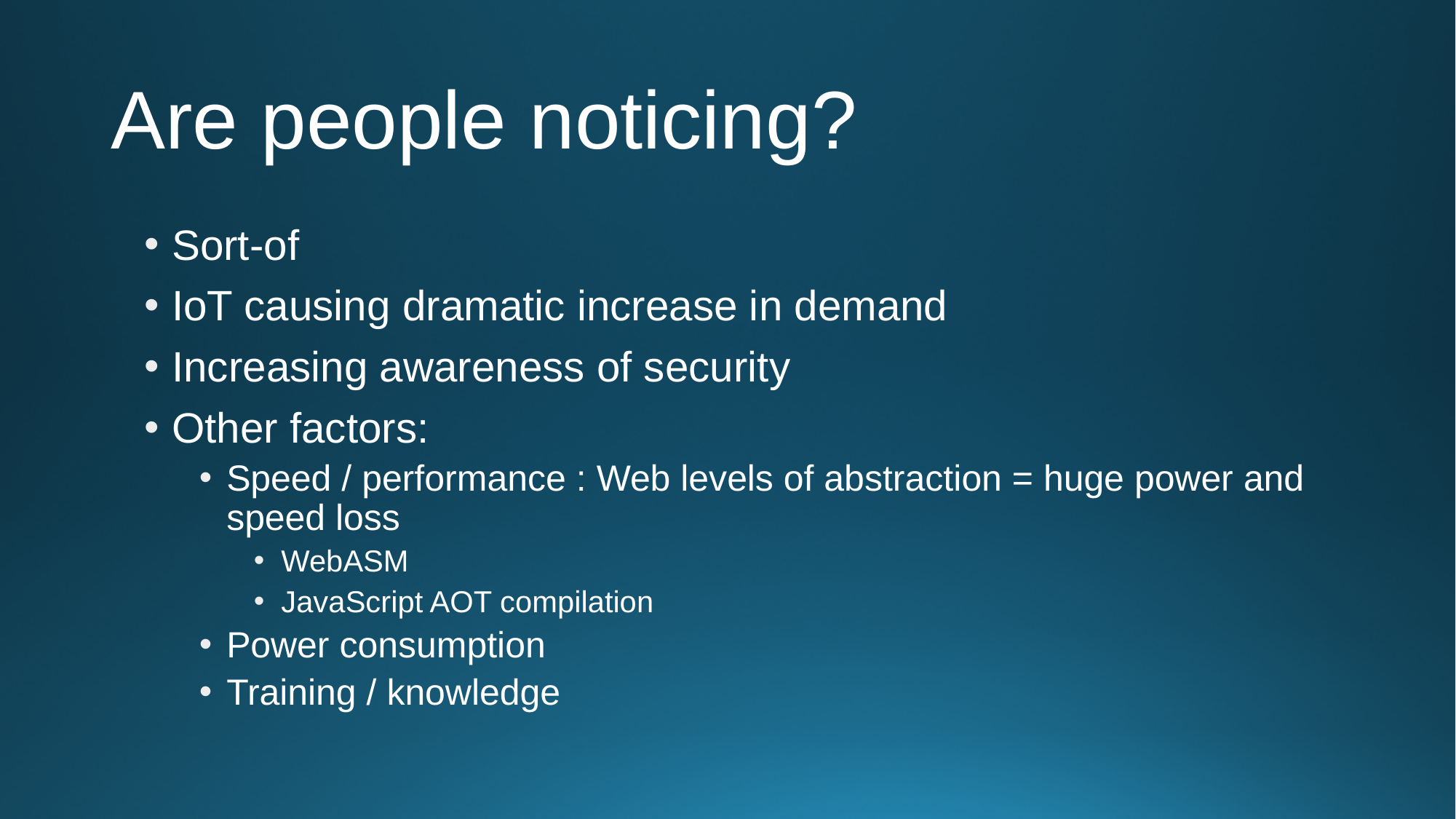

# Are people noticing?
Sort-of
IoT causing dramatic increase in demand
Increasing awareness of security
Other factors:
Speed / performance : Web levels of abstraction = huge power and speed loss
WebASM
JavaScript AOT compilation
Power consumption
Training / knowledge